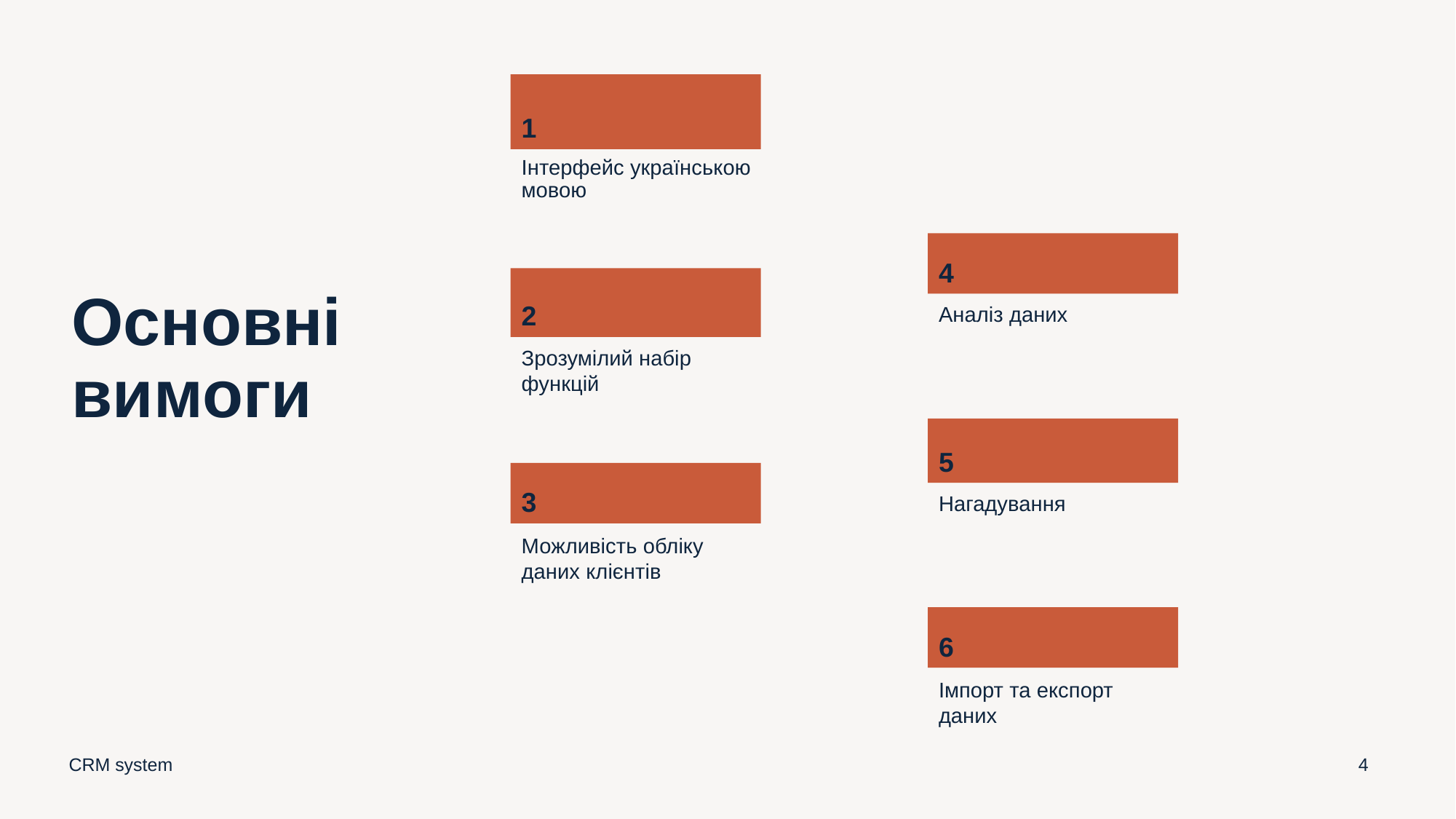

1
Інтерфейс українською мовою

4
2
# Основні вимоги
Аналіз даних

Зрозумілий набір функцій
5
3
Нагадування

Можливість обліку даних клієнтів
6
Імпорт та експорт даних

CRM system
4